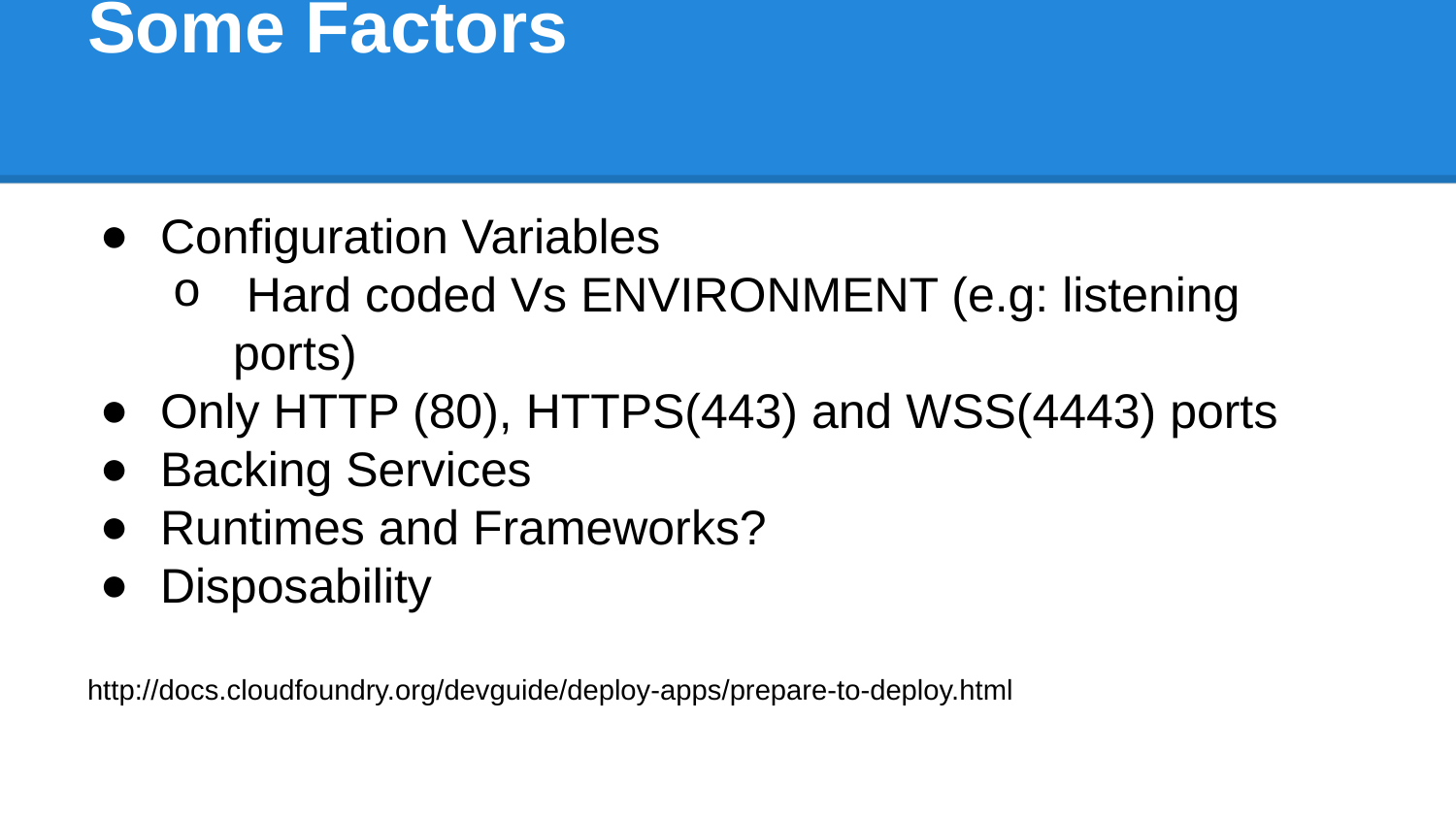

# Some Factors

Configuration Variables
 Hard coded Vs ENVIRONMENT (e.g: listening ports)
Only HTTP (80), HTTPS(443) and WSS(4443) ports
Backing Services
Runtimes and Frameworks?
Disposability

http://docs.cloudfoundry.org/devguide/deploy-apps/prepare-to-deploy.html